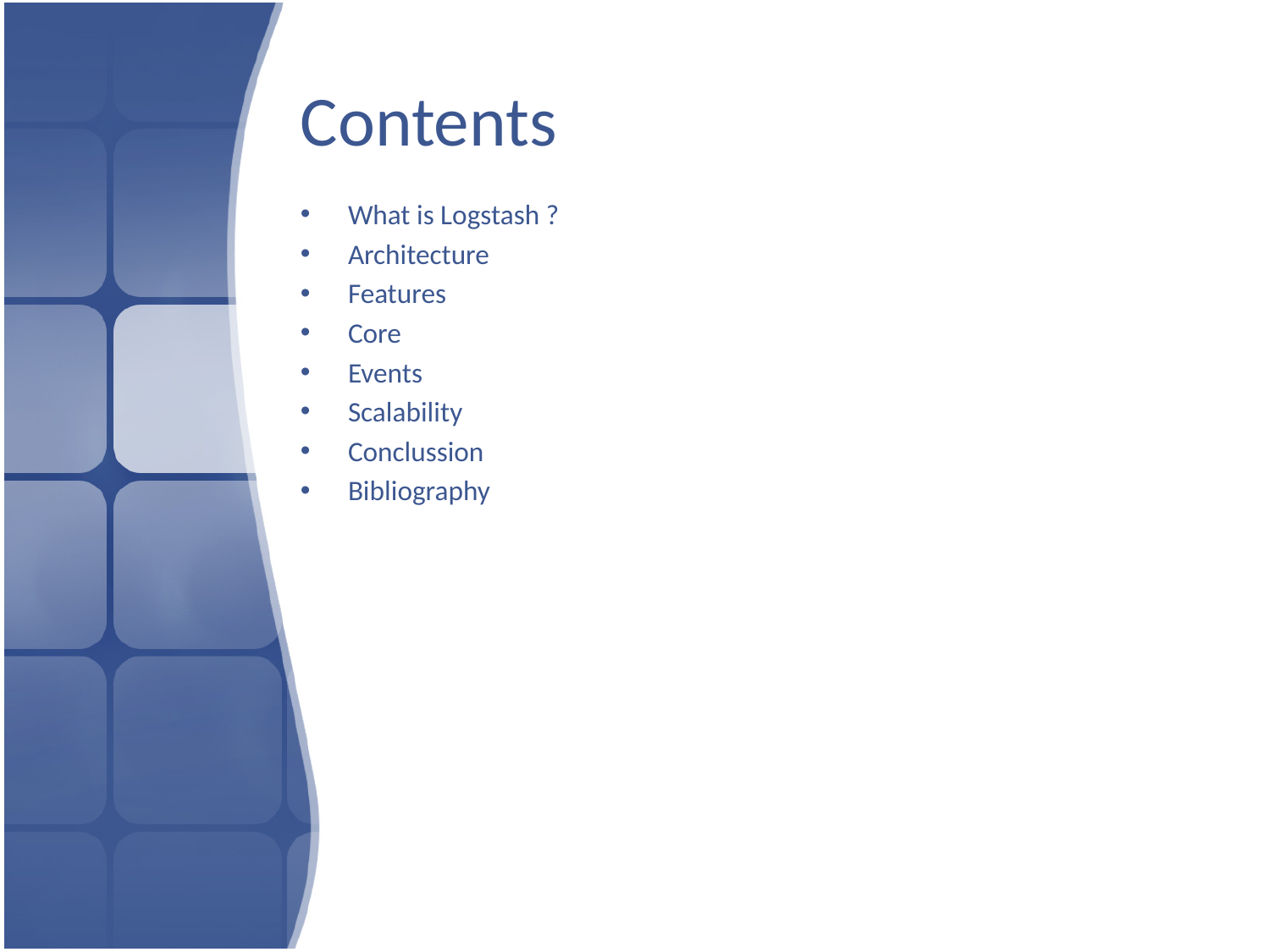

# Contents
What is Logstash ?
Architecture
Features
Core
Events
Scalability
Conclussion
Bibliography